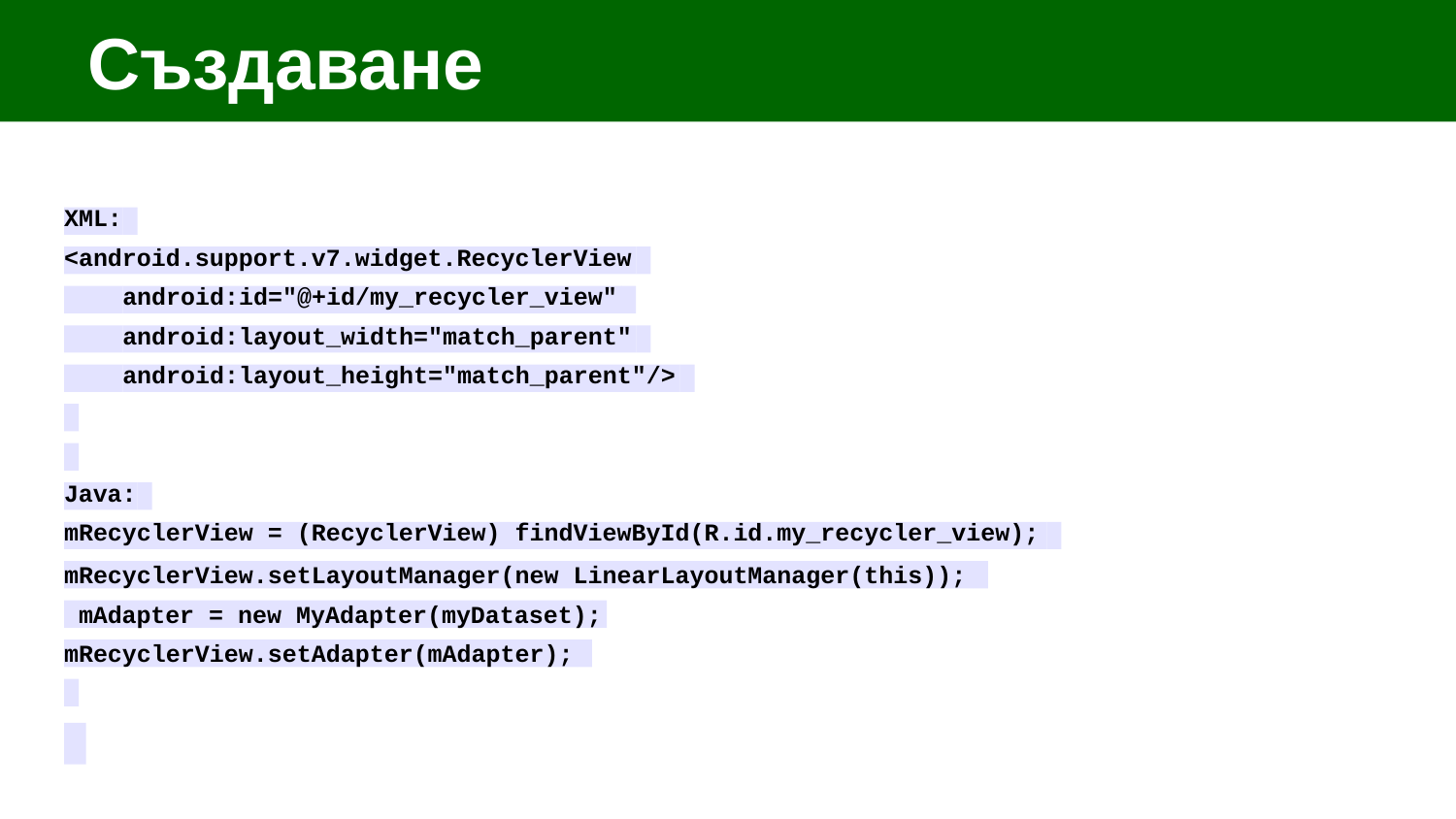

# Създаване
XML:
<android.support.v7.widget.RecyclerView  android:id="@+id/my_recycler_view"  android:layout_width="match_parent"  android:layout_height="match_parent"/>

Java:
mRecyclerView = (RecyclerView) findViewById(R.id.my_recycler_view);
mRecyclerView.setLayoutManager(new LinearLayoutManager(this));  mAdapter = new MyAdapter(myDataset);  mRecyclerView.setAdapter(mAdapter);